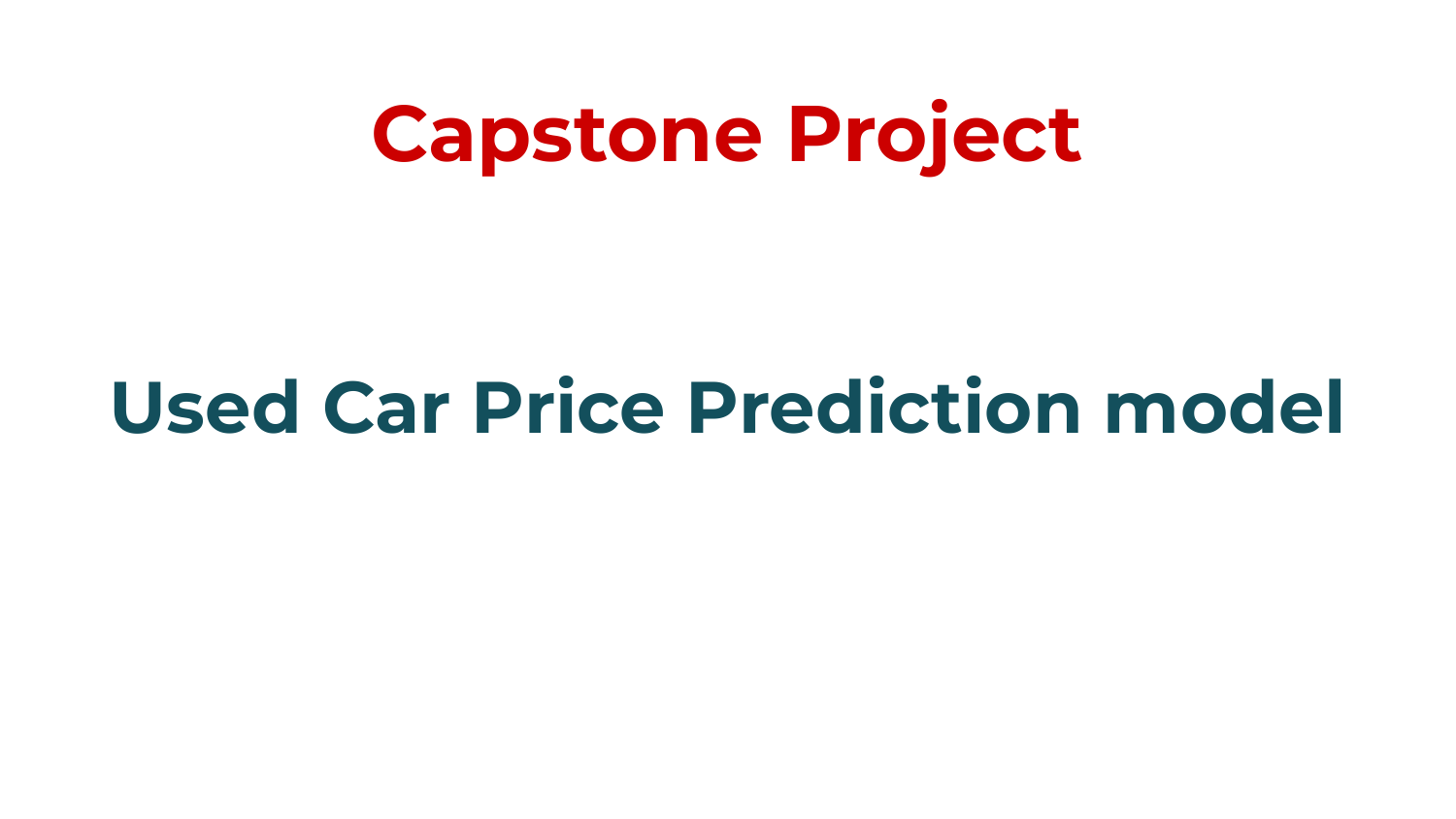

# Capstone Project
Used Car Price Prediction model